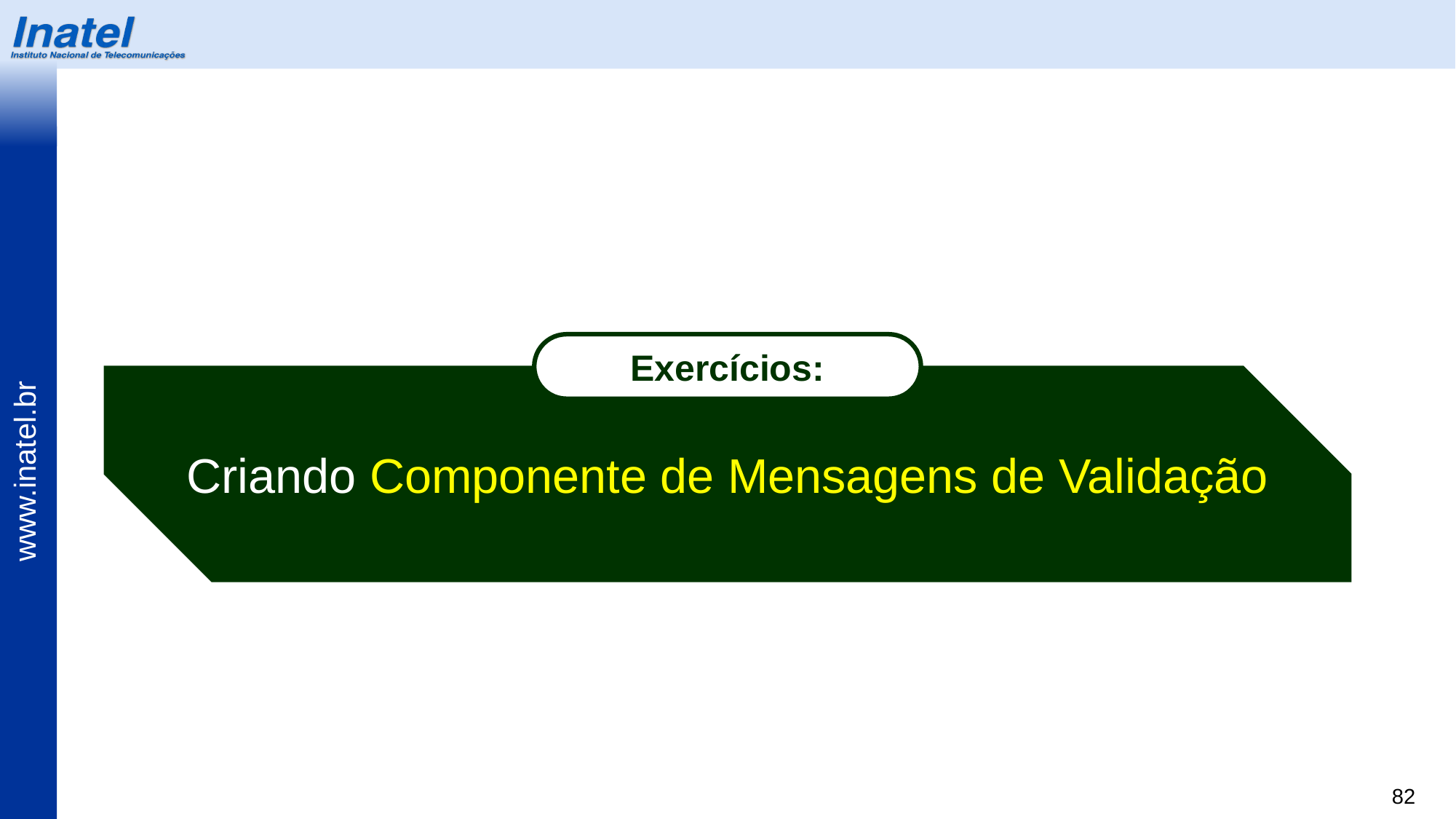

Exercícios:
Criando Componente de Mensagens de Validação